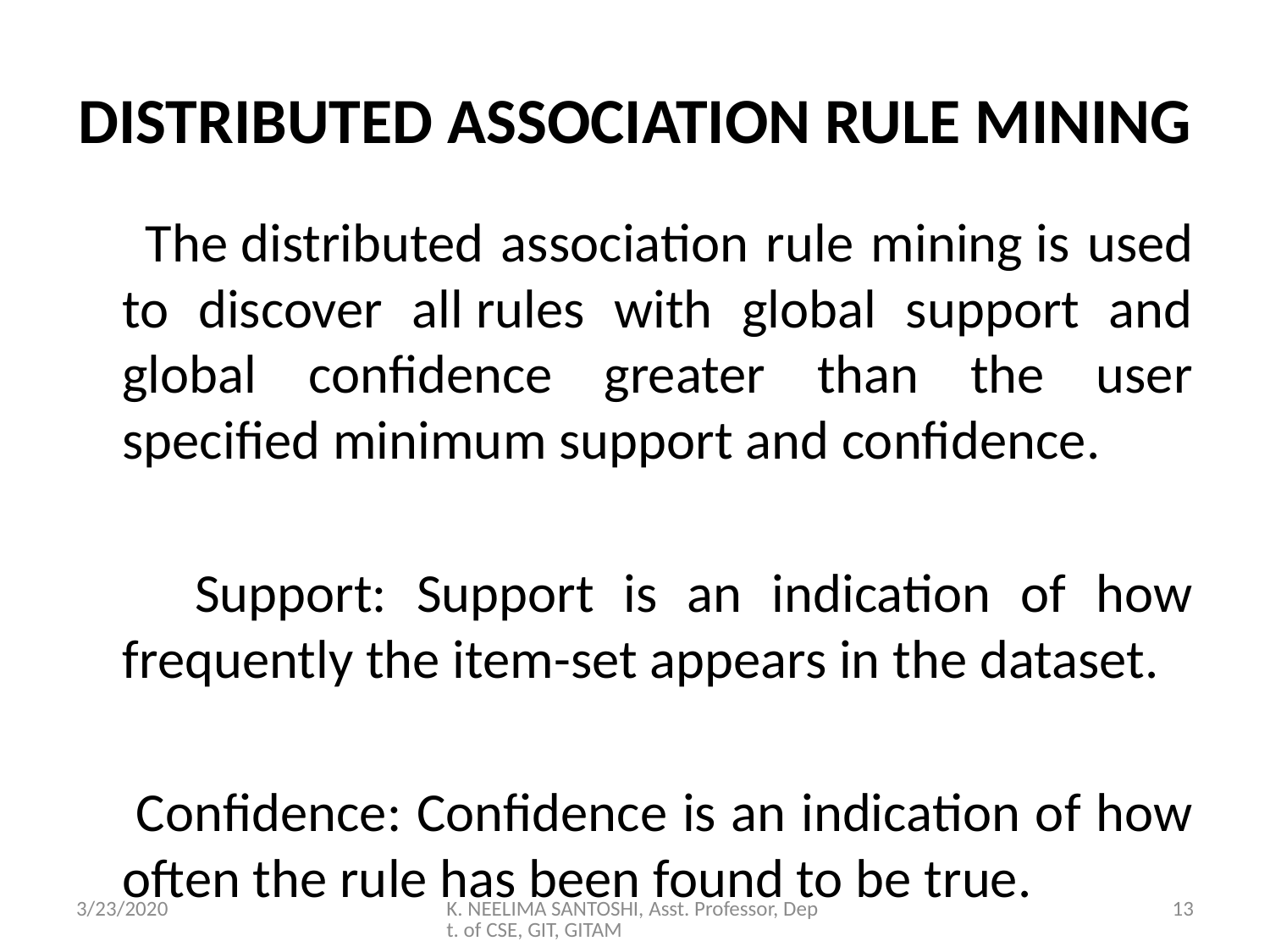

# DISTRIBUTED ASSOCIATION RULE MINING
    The distributed association rule mining is used to discover all rules with global support and global confidence greater than the user specified minimum support and confidence.

    Support: Support is an indication of how frequently the item-set appears in the dataset.

    Confidence: Confidence is an indication of how often the rule has been found to be true.

3/23/2020
K. NEELIMA SANTOSHI, Asst. Professor, Dept. of CSE, GIT, GITAM
13